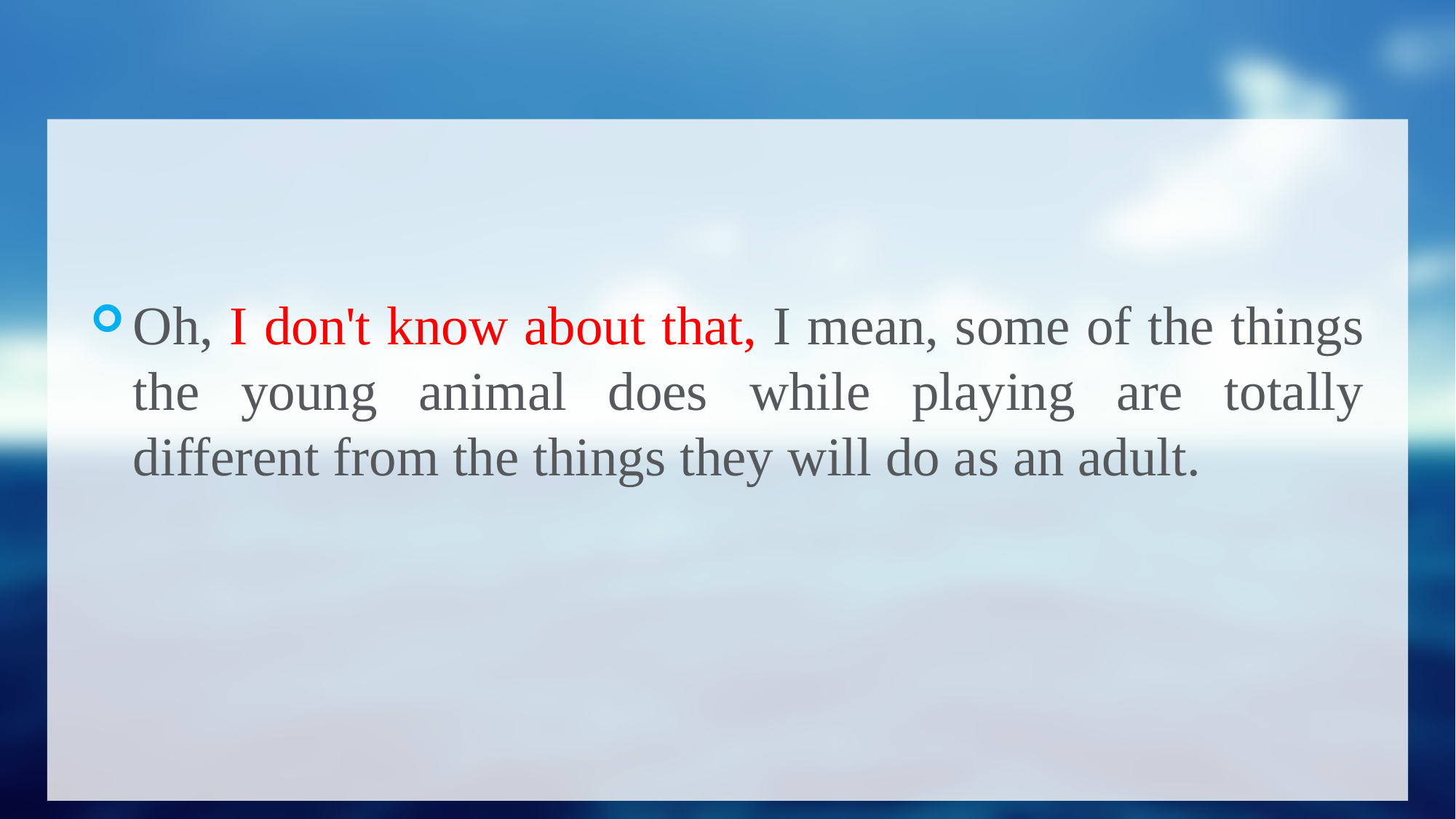

#
Oh, I don't know about that, I mean, some of the things the young animal does while playing are totally different from the things they will do as an adult.